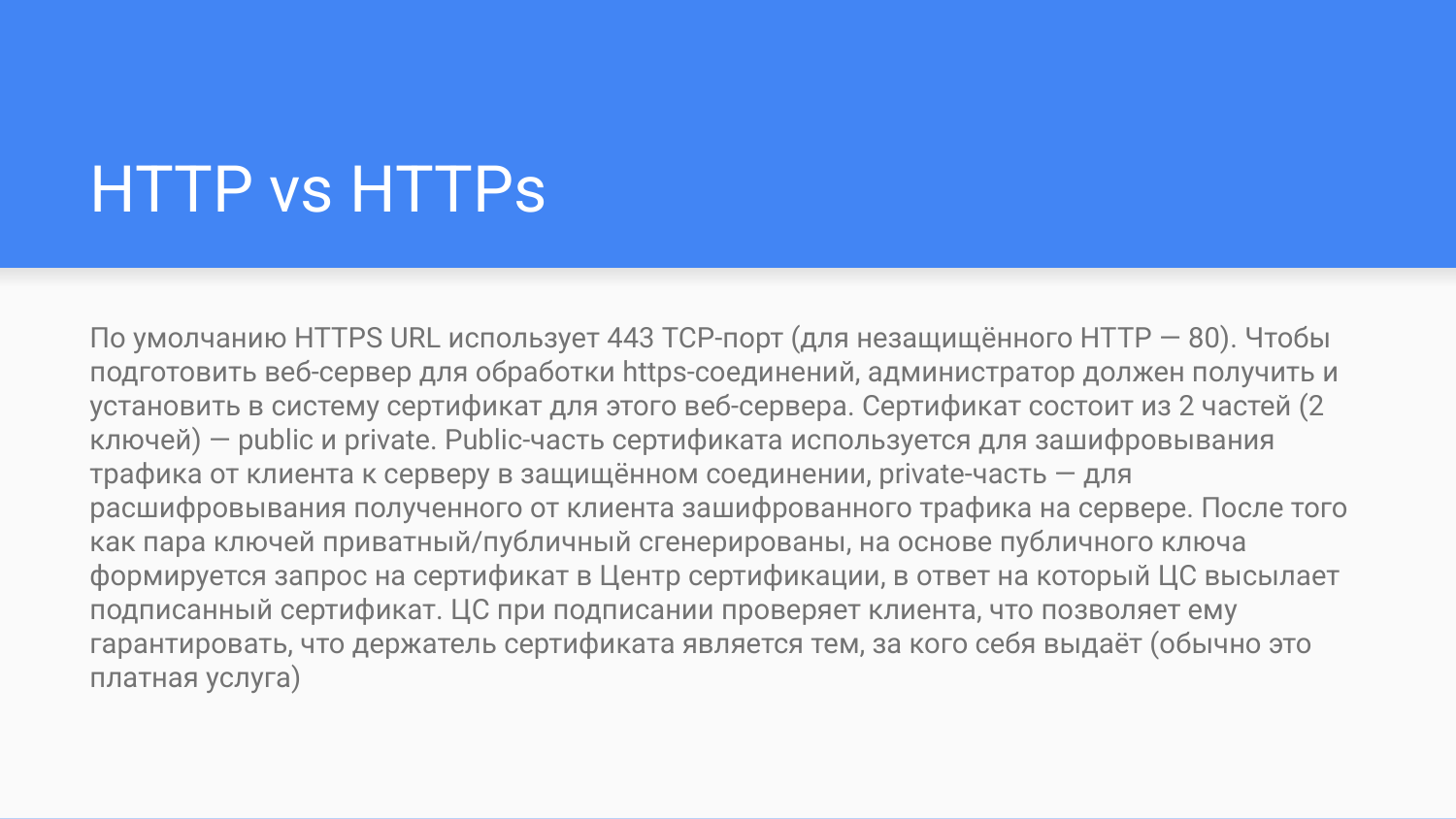

# HTTP vs HTTPs
По умолчанию HTTPS URL использует 443 TCP-порт (для незащищённого HTTP — 80). Чтобы подготовить веб-сервер для обработки https-соединений, администратор должен получить и установить в систему сертификат для этого веб-сервера. Сертификат состоит из 2 частей (2 ключей) — public и private. Public-часть сертификата используется для зашифровывания трафика от клиента к серверу в защищённом соединении, private-часть — для расшифровывания полученного от клиента зашифрованного трафика на сервере. После того как пара ключей приватный/публичный сгенерированы, на основе публичного ключа формируется запрос на сертификат в Центр сертификации, в ответ на который ЦС высылает подписанный сертификат. ЦС при подписании проверяет клиента, что позволяет ему гарантировать, что держатель сертификата является тем, за кого себя выдаёт (обычно это платная услуга)